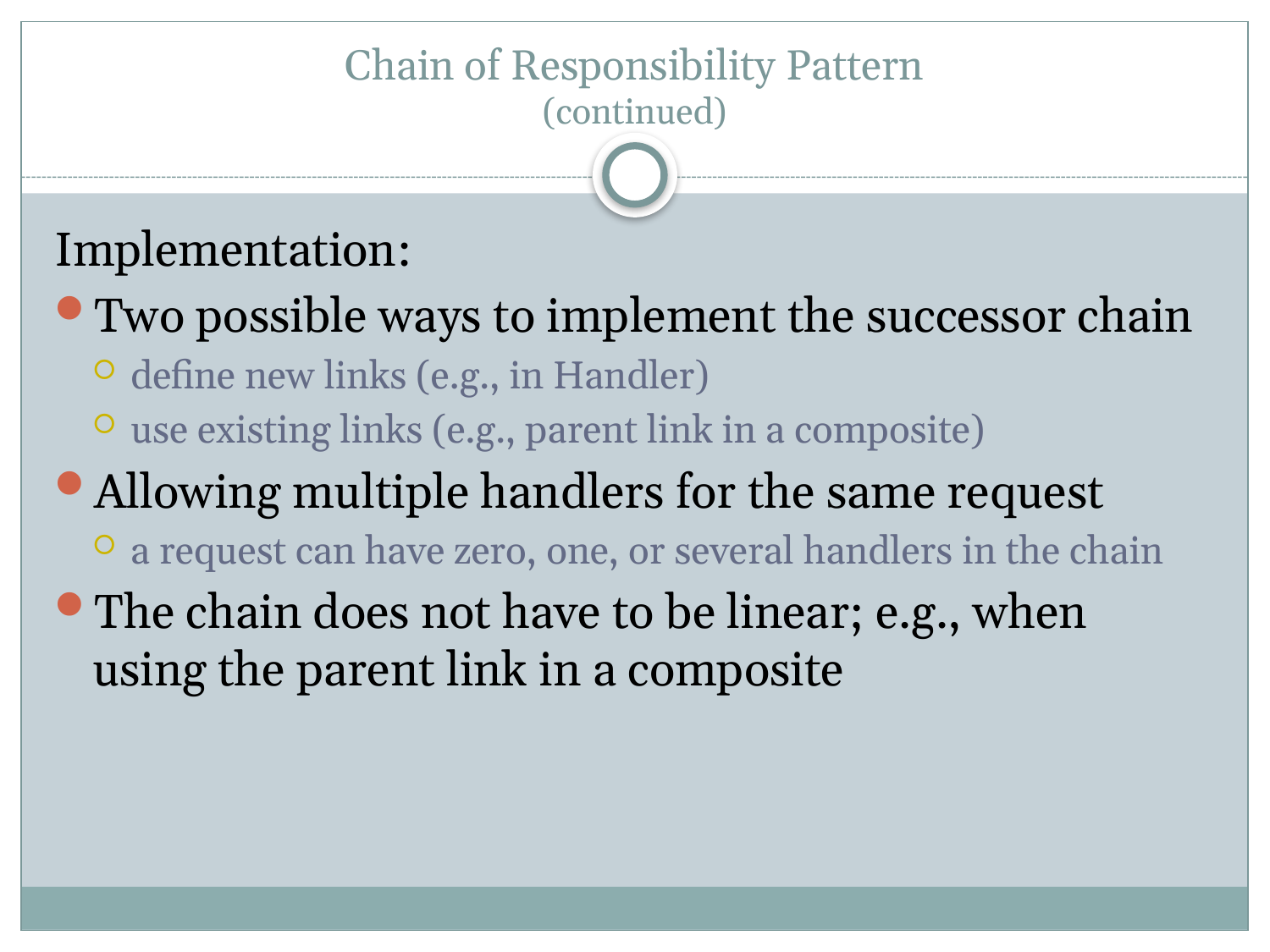

# Chain of Responsibility Pattern (continued)
Implementation:
Two possible ways to implement the successor chain
define new links (e.g., in Handler)
use existing links (e.g., parent link in a composite)
Allowing multiple handlers for the same request
a request can have zero, one, or several handlers in the chain
The chain does not have to be linear; e.g., when using the parent link in a composite